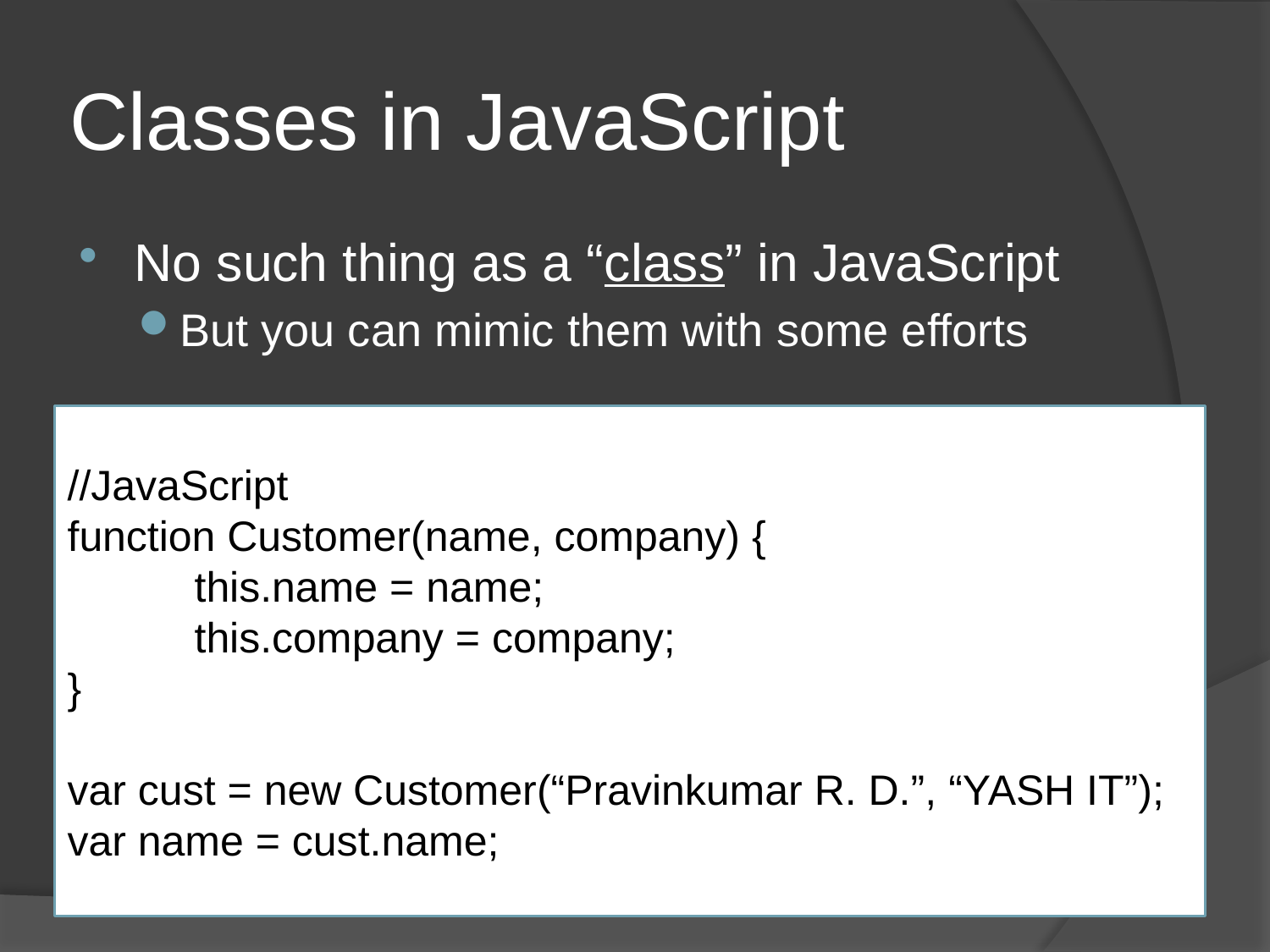

# Classes in JavaScript
No such thing as a “class” in JavaScript
But you can mimic them with some efforts
//JavaScript
function Customer(name, company) {
	this.name = name;
	this.company = company;
}

var cust = new Customer(“Pravinkumar R. D.”, “YASH IT”);
var name = cust.name;